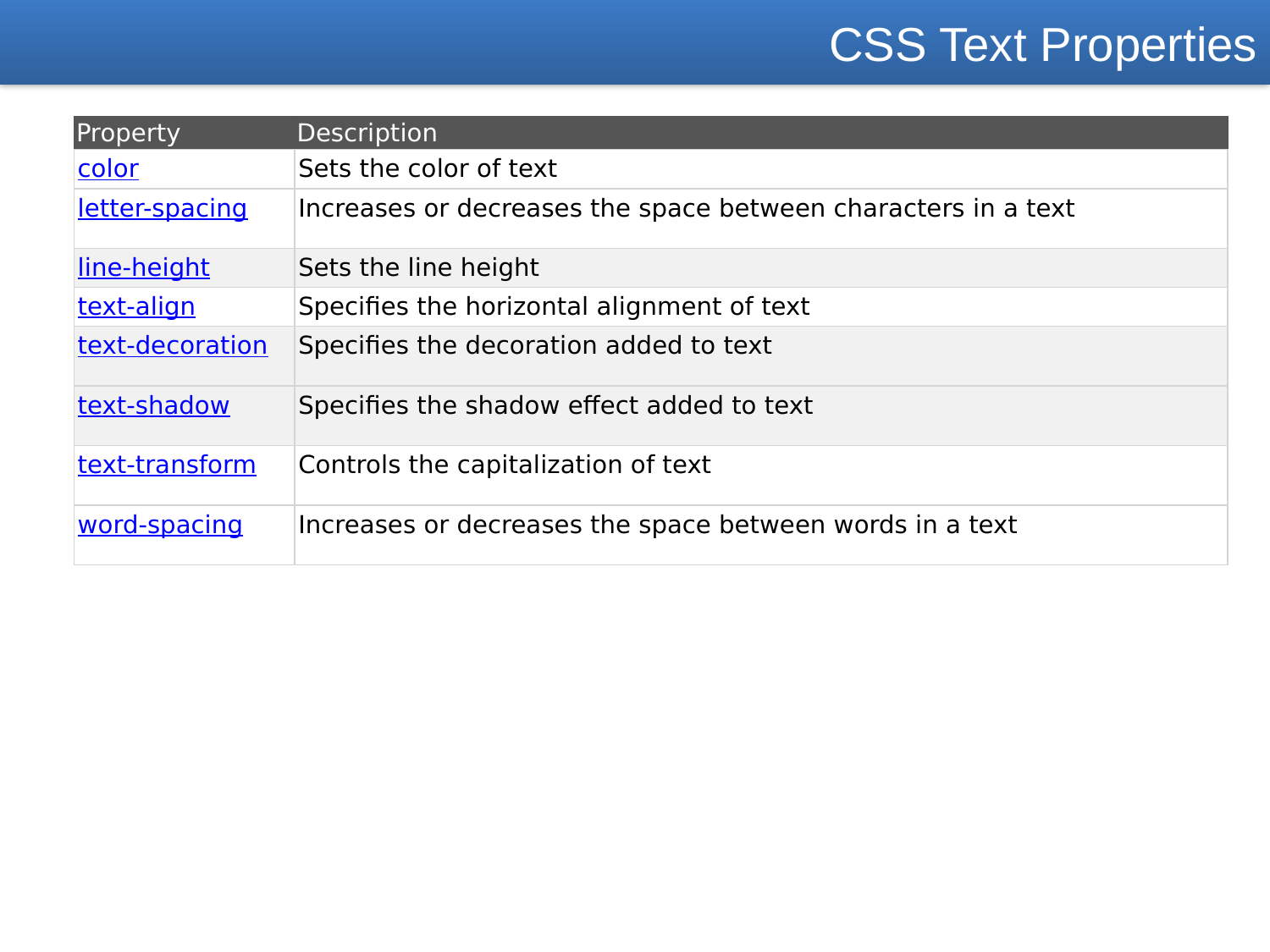

CSS Text Properties
| Property | Description |
| --- | --- |
| color | Sets the color of text |
| letter-spacing | Increases or decreases the space between characters in a text |
| line-height | Sets the line height |
| text-align | Specifies the horizontal alignment of text |
| text-decoration | Specifies the decoration added to text |
| text-shadow | Specifies the shadow effect added to text |
| text-transform | Controls the capitalization of text |
| word-spacing | Increases or decreases the space between words in a text |